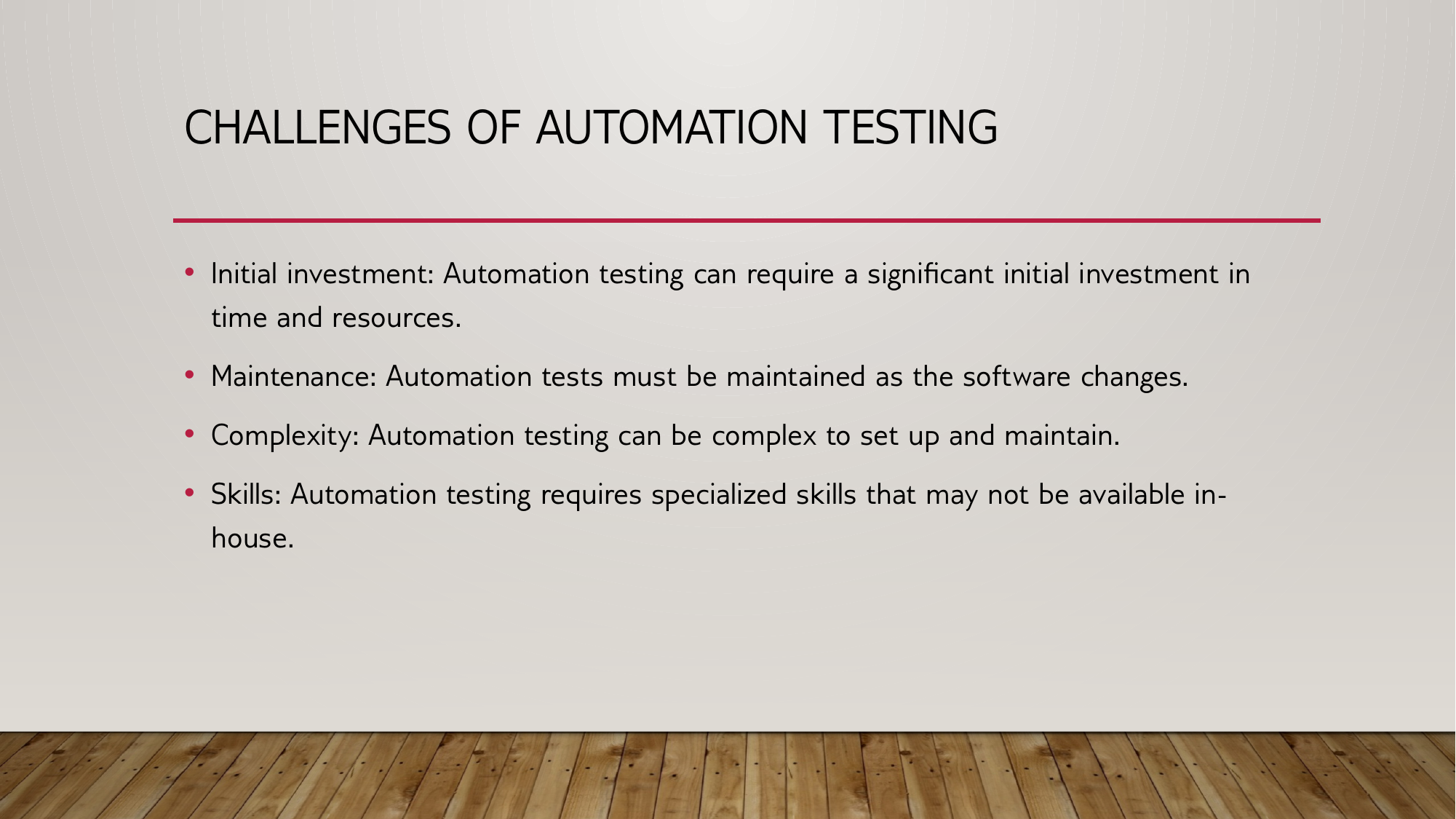

# Challenges of automation testing
Initial investment: Automation testing can require a significant initial investment in time and resources.
Maintenance: Automation tests must be maintained as the software changes.
Complexity: Automation testing can be complex to set up and maintain.
Skills: Automation testing requires specialized skills that may not be available in-house.